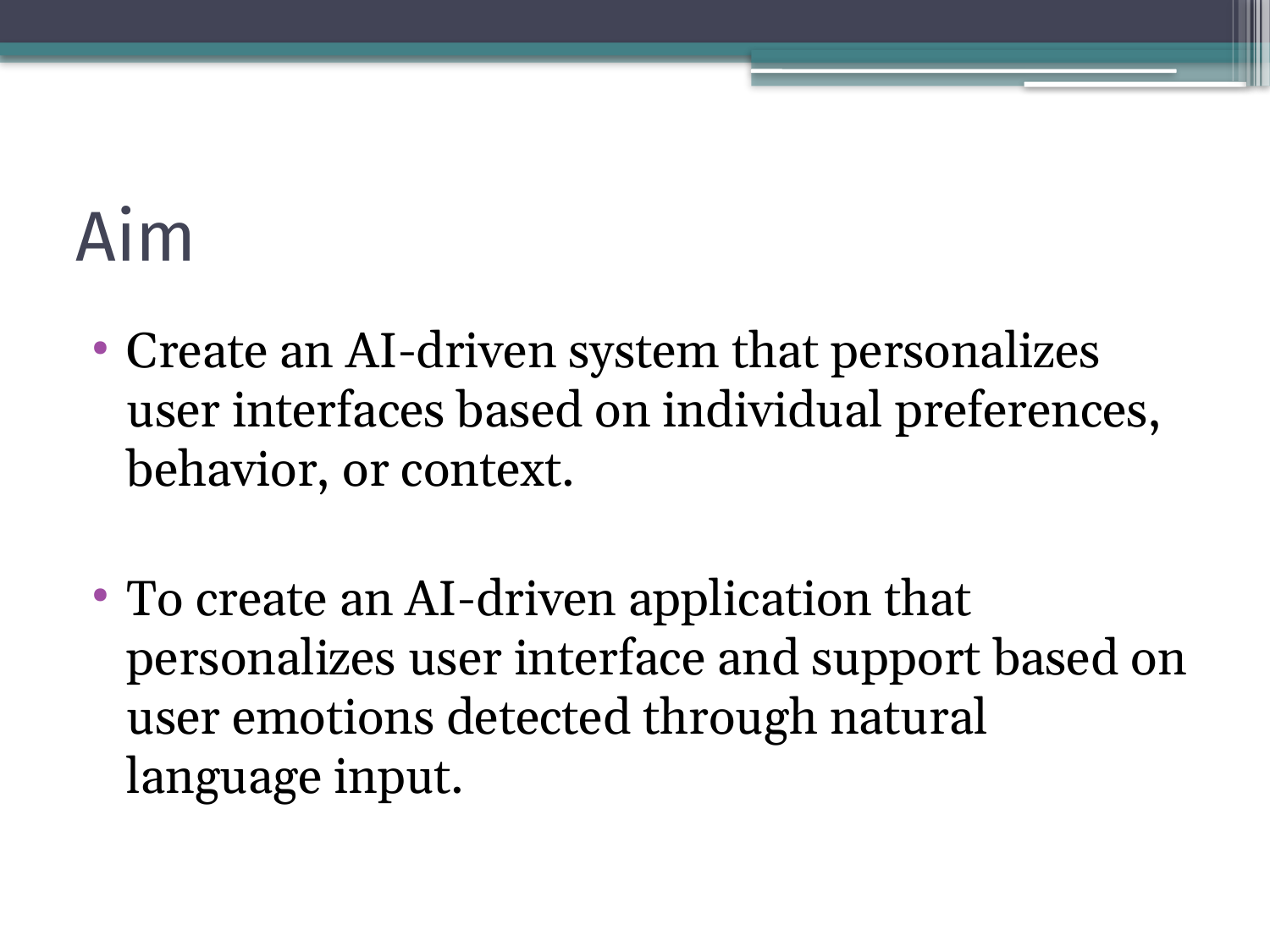

# Aim
Create an AI-driven system that personalizes user interfaces based on individual preferences, behavior, or context.

To create an AI-driven application that personalizes user interface and support based on user emotions detected through natural language input.